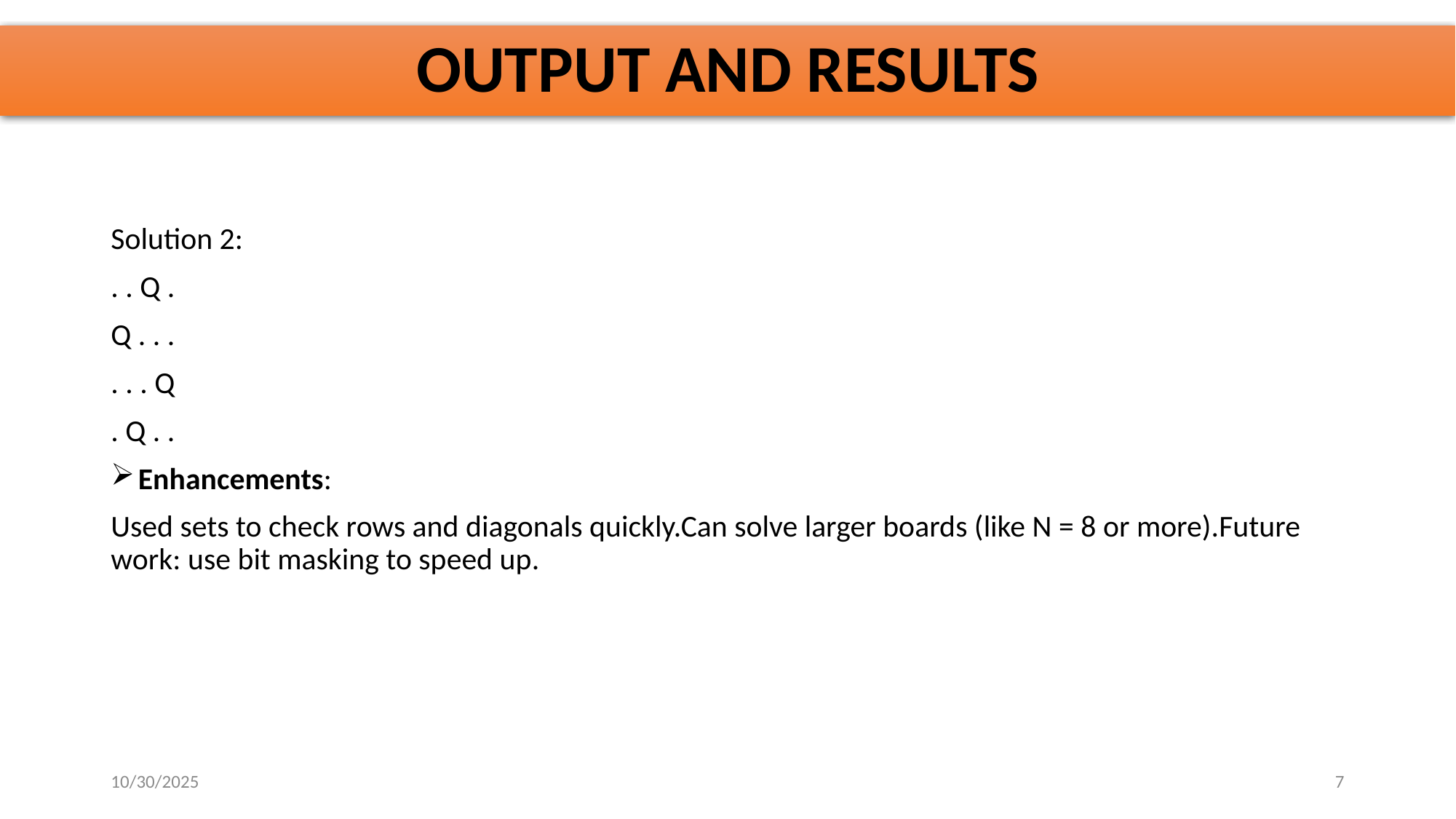

# OUTPUT AND RESULTS
Solution 2:
. . Q .
Q . . .
. . . Q
. Q . .
Enhancements:
Used sets to check rows and diagonals quickly.Can solve larger boards (like N = 8 or more).Future work: use bit masking to speed up.

10/30/2025
7